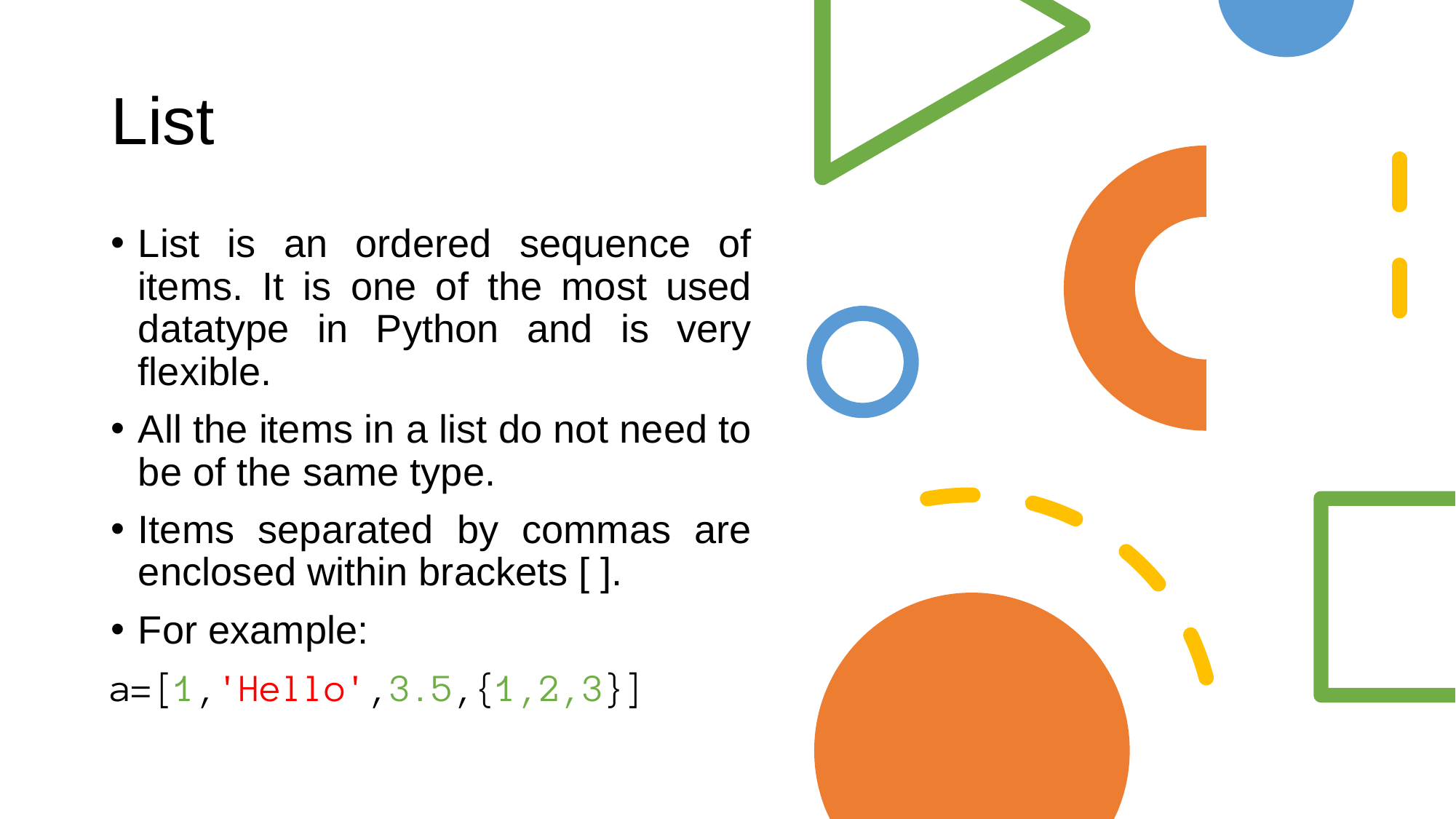

# List

List is an ordered sequence of items. It is one of the most used datatype in Python and is very flexible.
All the items in a list do not need to be of the same type.
Items separated by commas are enclosed within brackets [ ].
For example:
a=[1,'Hello',3.5,{1,2,3}]